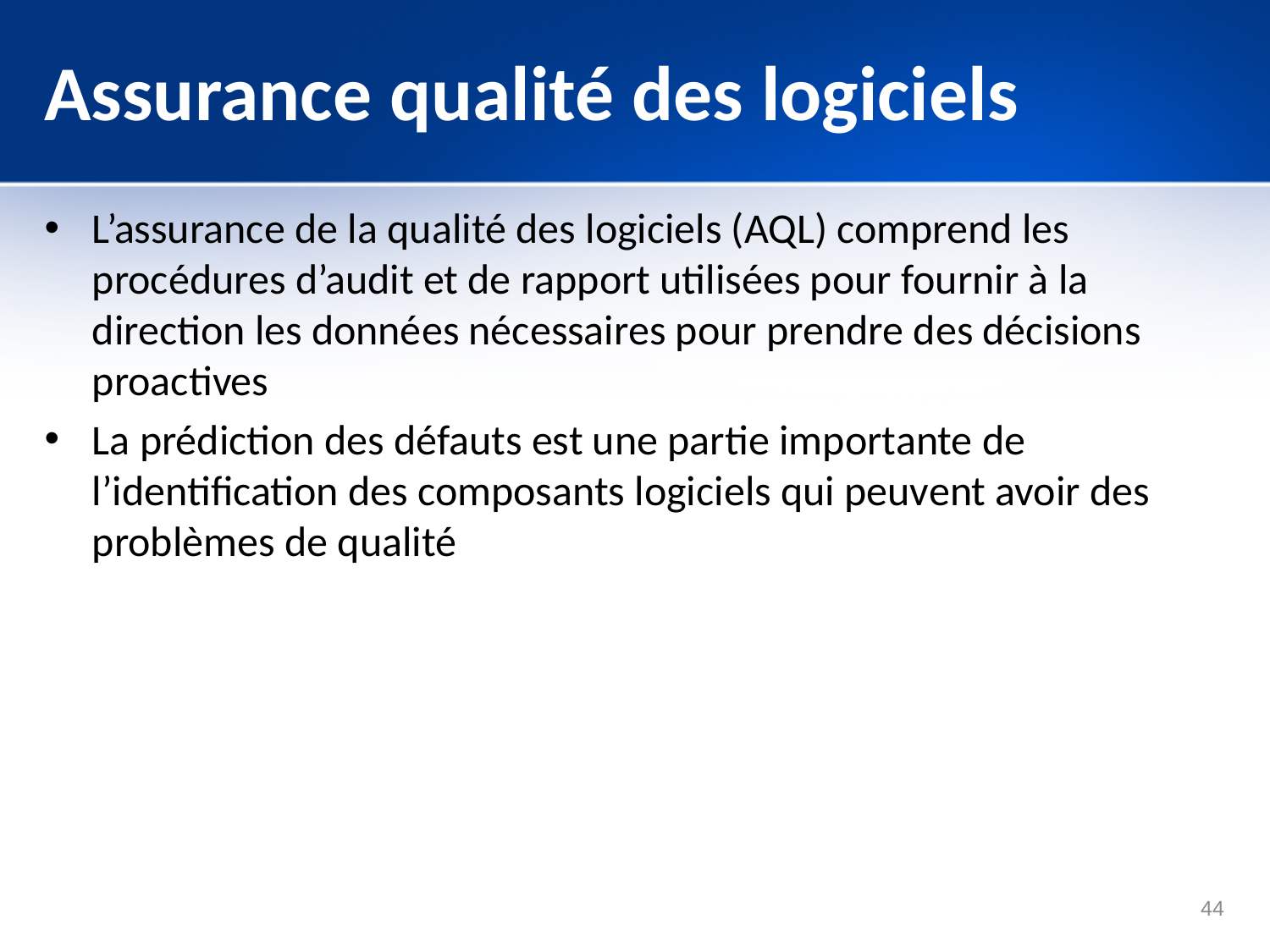

# Assurance qualité des logiciels

L’assurance de la qualité des logiciels (AQL) comprend les procédures d’audit et de rapport utilisées pour fournir à la direction les données nécessaires pour prendre des décisions proactives
La prédiction des défauts est une partie importante de l’identification des composants logiciels qui peuvent avoir des problèmes de qualité
44